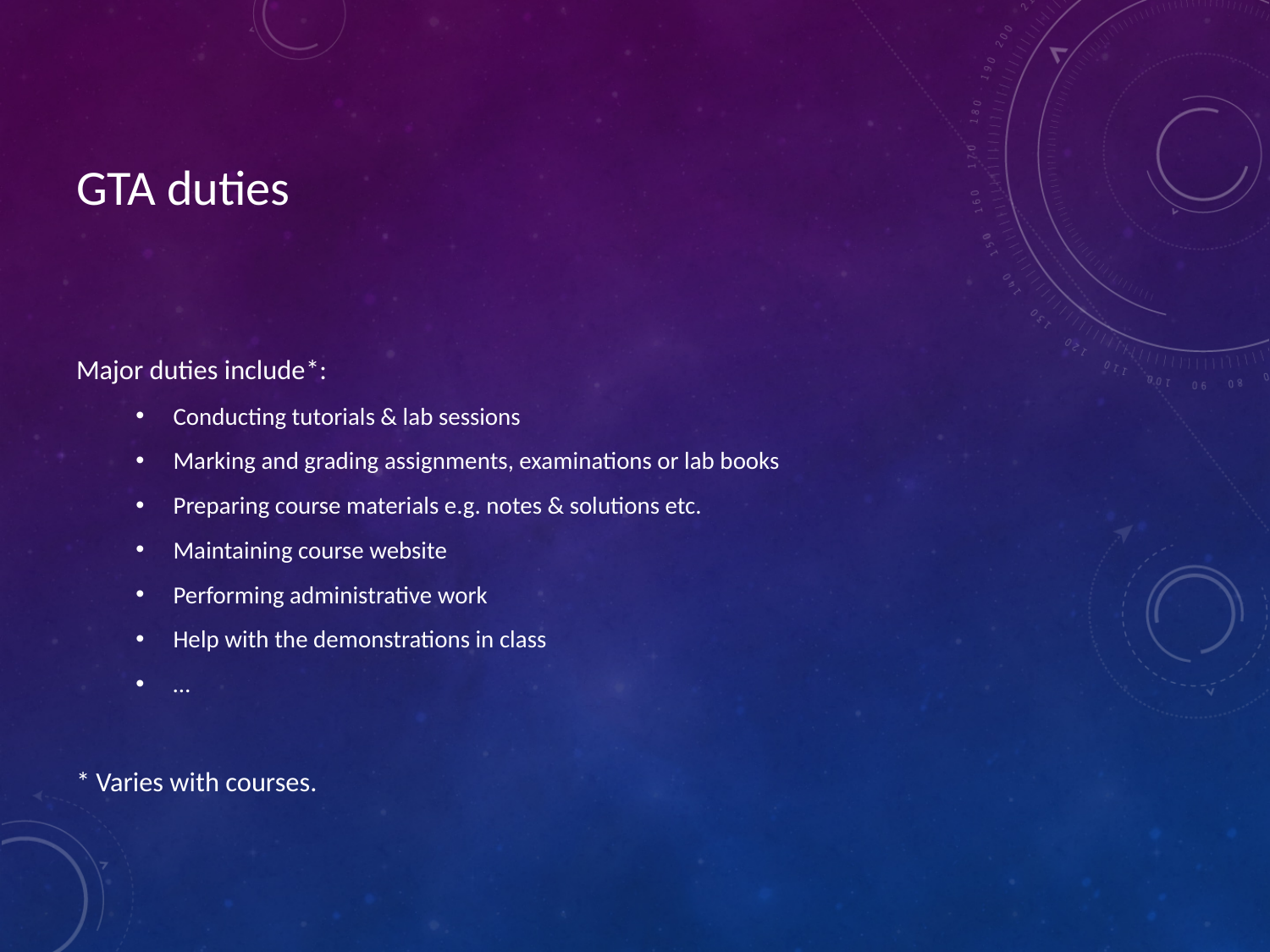

# GTA duties

Major duties include*:
Conducting tutorials & lab sessions
Marking and grading assignments, examinations or lab books
Preparing course materials e.g. notes & solutions etc.
Maintaining course website
Performing administrative work
Help with the demonstrations in class
…

* Varies with courses.